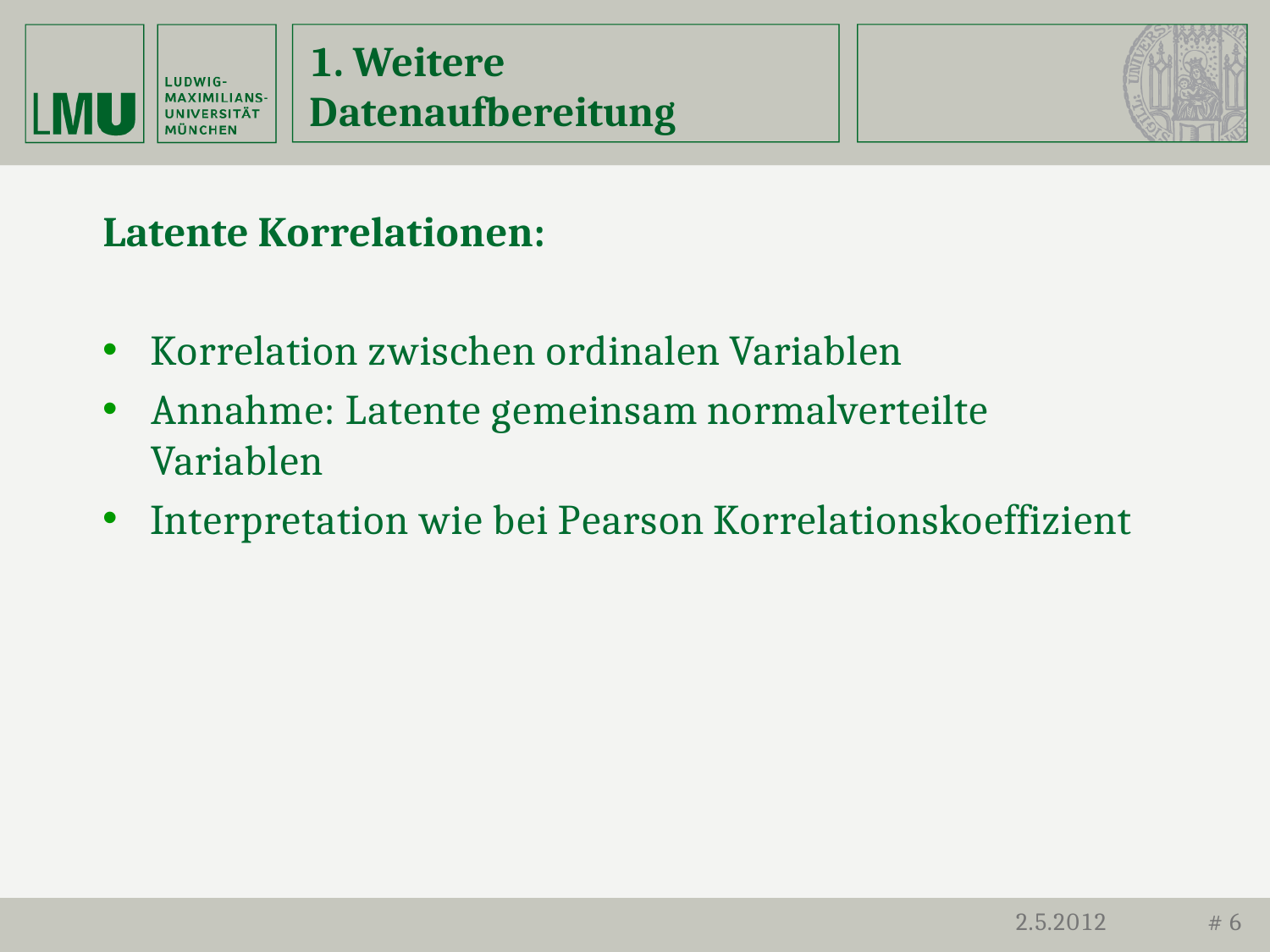

# 1. Weitere Datenaufbereitung
Latente Korrelationen:

Korrelation zwischen ordinalen Variablen
Annahme: Latente gemeinsam normalverteilte Variablen
Interpretation wie bei Pearson Korrelationskoeffizient

2.5.2012
# 6